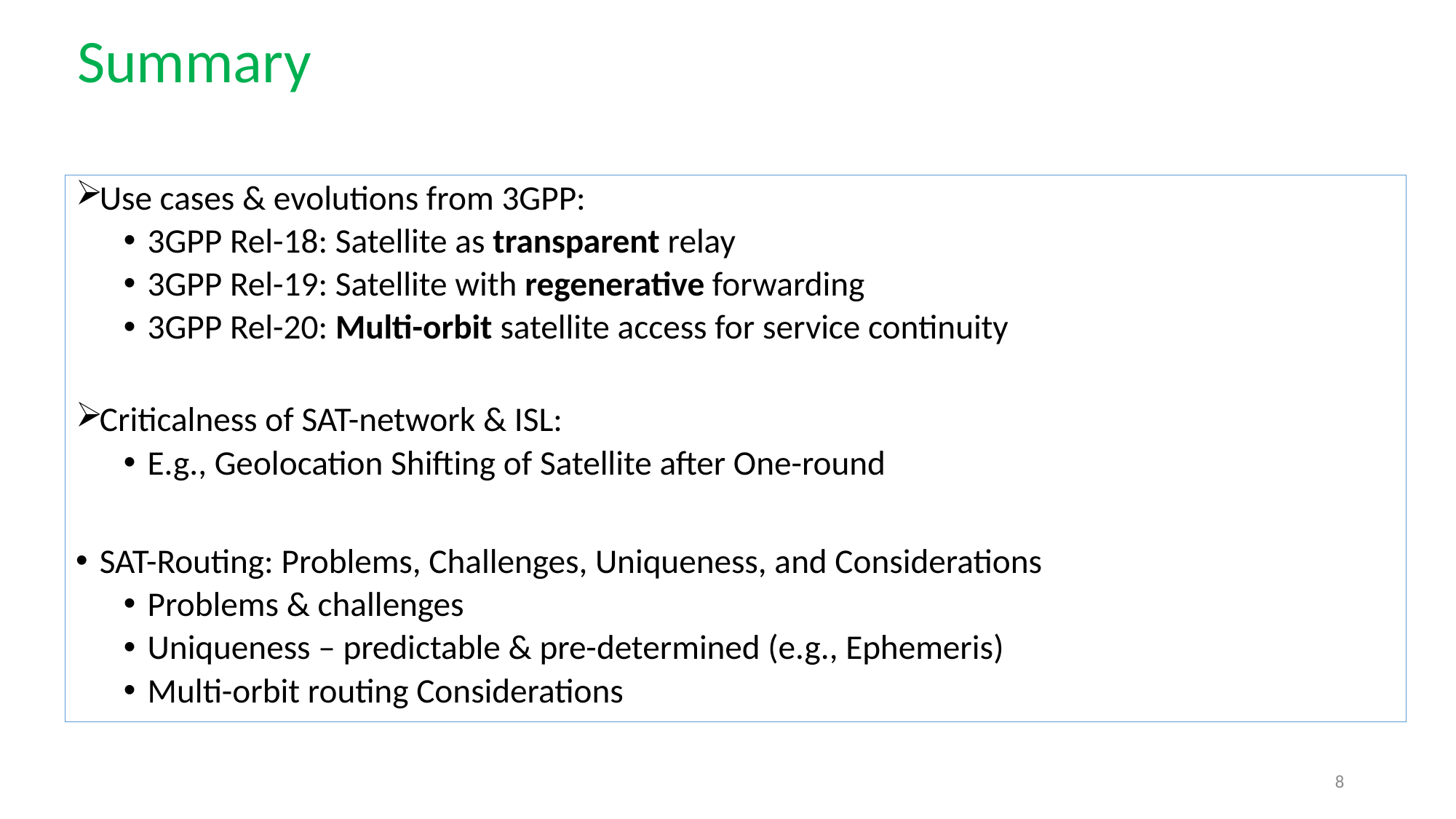

Summary
Use cases & evolutions from 3GPP:
3GPP Rel-18: Satellite as transparent relay
3GPP Rel-19: Satellite with regenerative forwarding
3GPP Rel-20: Multi-orbit satellite access for service continuity

Criticalness of SAT-network & ISL:
E.g., Geolocation Shifting of Satellite after One-round

SAT-Routing: Problems, Challenges, Uniqueness, and Considerations
Problems & challenges
Uniqueness – predictable & pre-determined (e.g., Ephemeris)
Multi-orbit routing Considerations
8